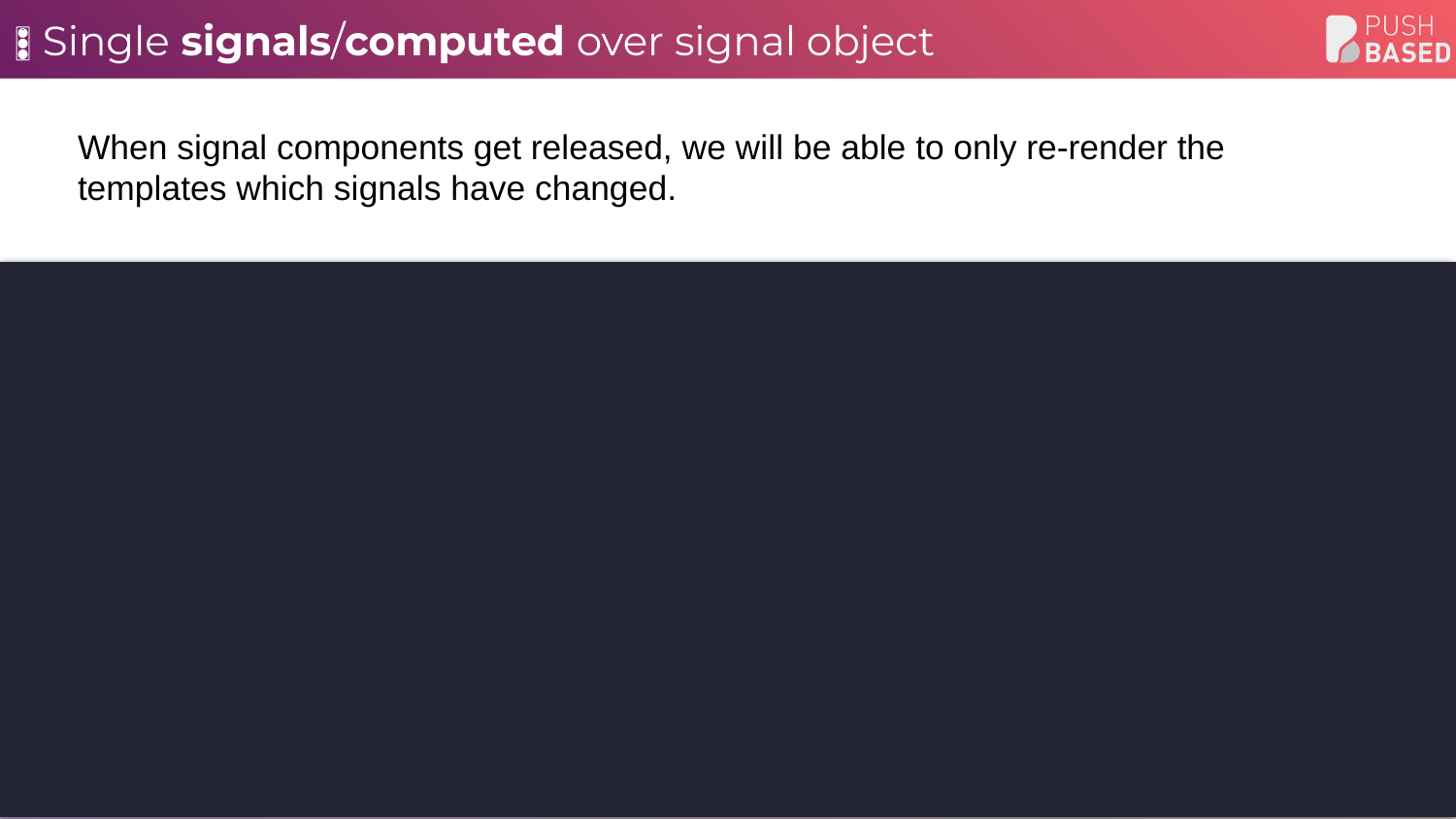

# 🚦 Single signals/computed over signal object
When signal components get released, we will be able to only re-render the templates which signals have changed.